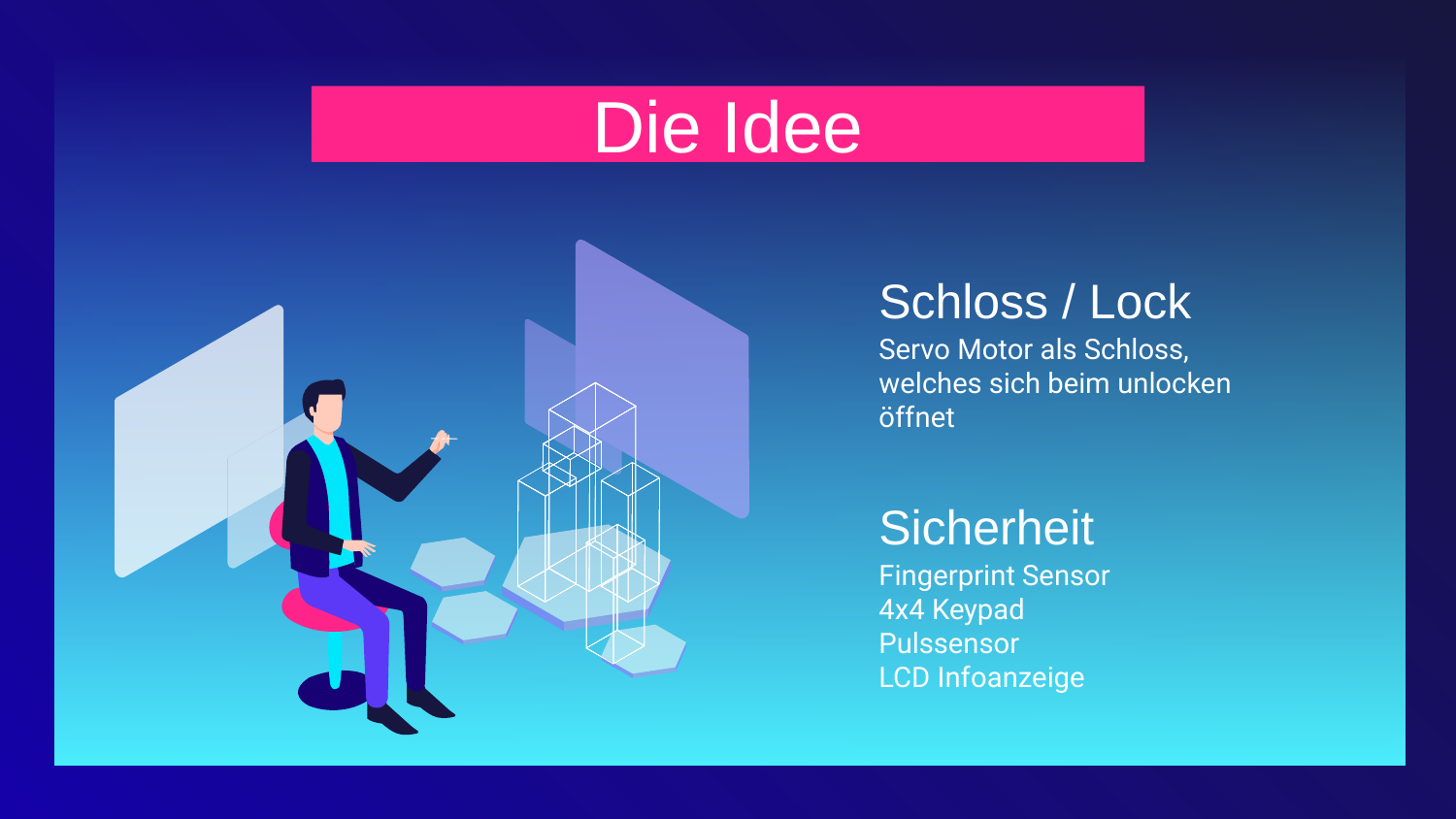

# Die Idee

Schloss / Lock
Servo Motor als Schloss,
welches sich beim unlocken öffnet

Sicherheit
Fingerprint Sensor
4x4 Keypad
Pulssensor
LCD Infoanzeige